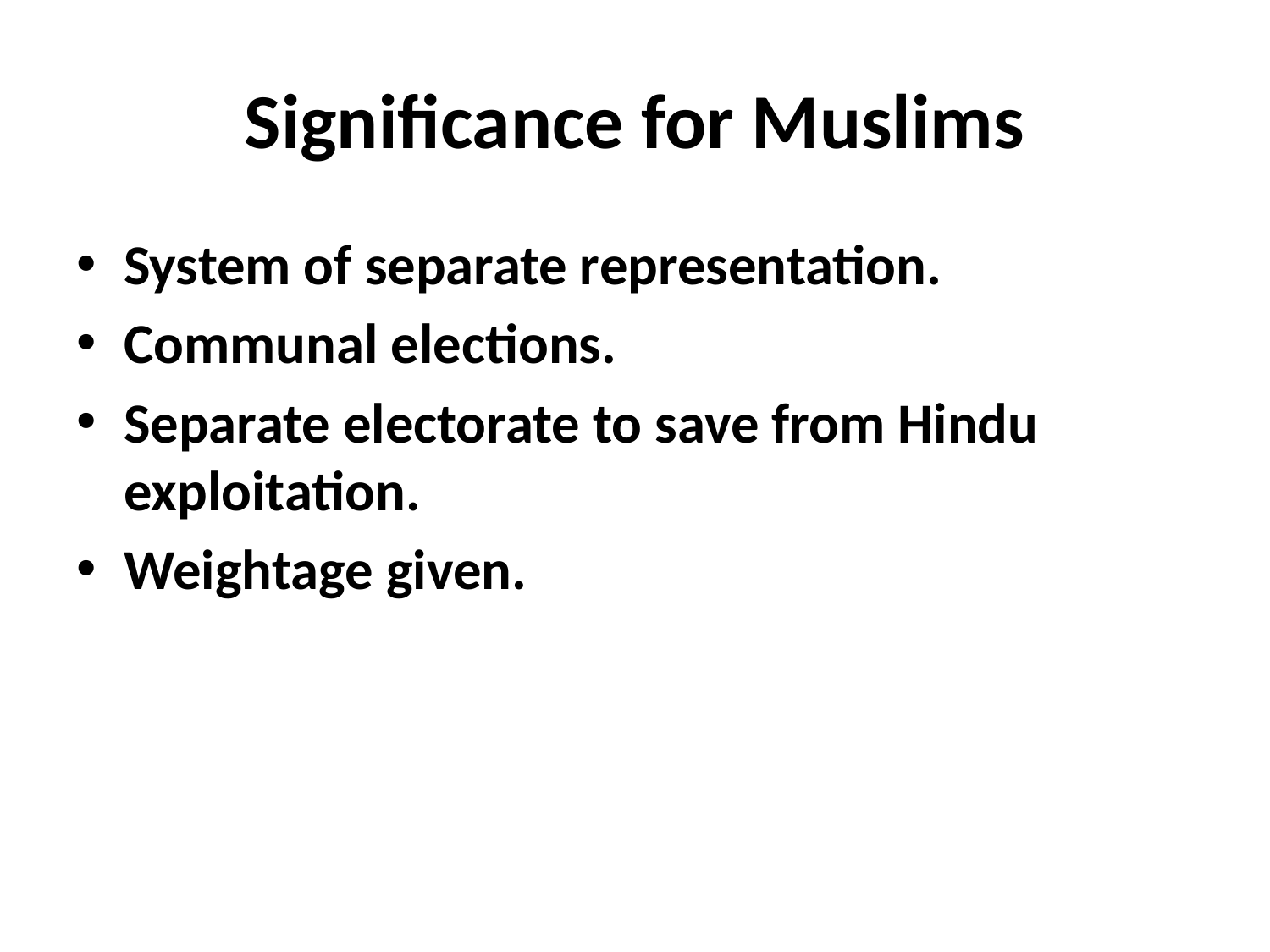

# Significance for Muslims
System of separate representation.
Communal elections.
Separate electorate to save from Hindu exploitation.
Weightage given.